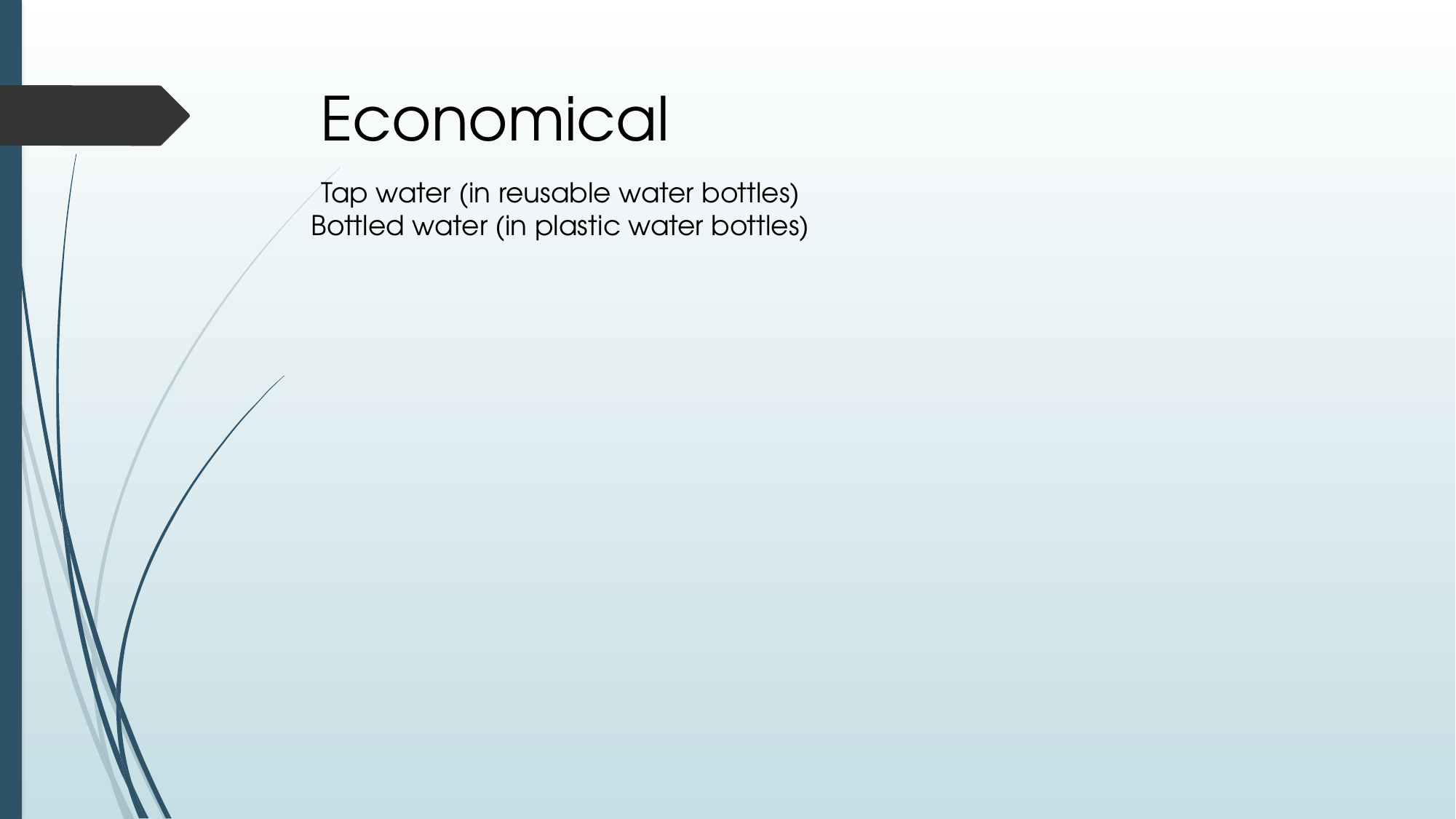

# Economical
Tap water (in reusable water bottles)
Bottled water (in plastic water bottles)